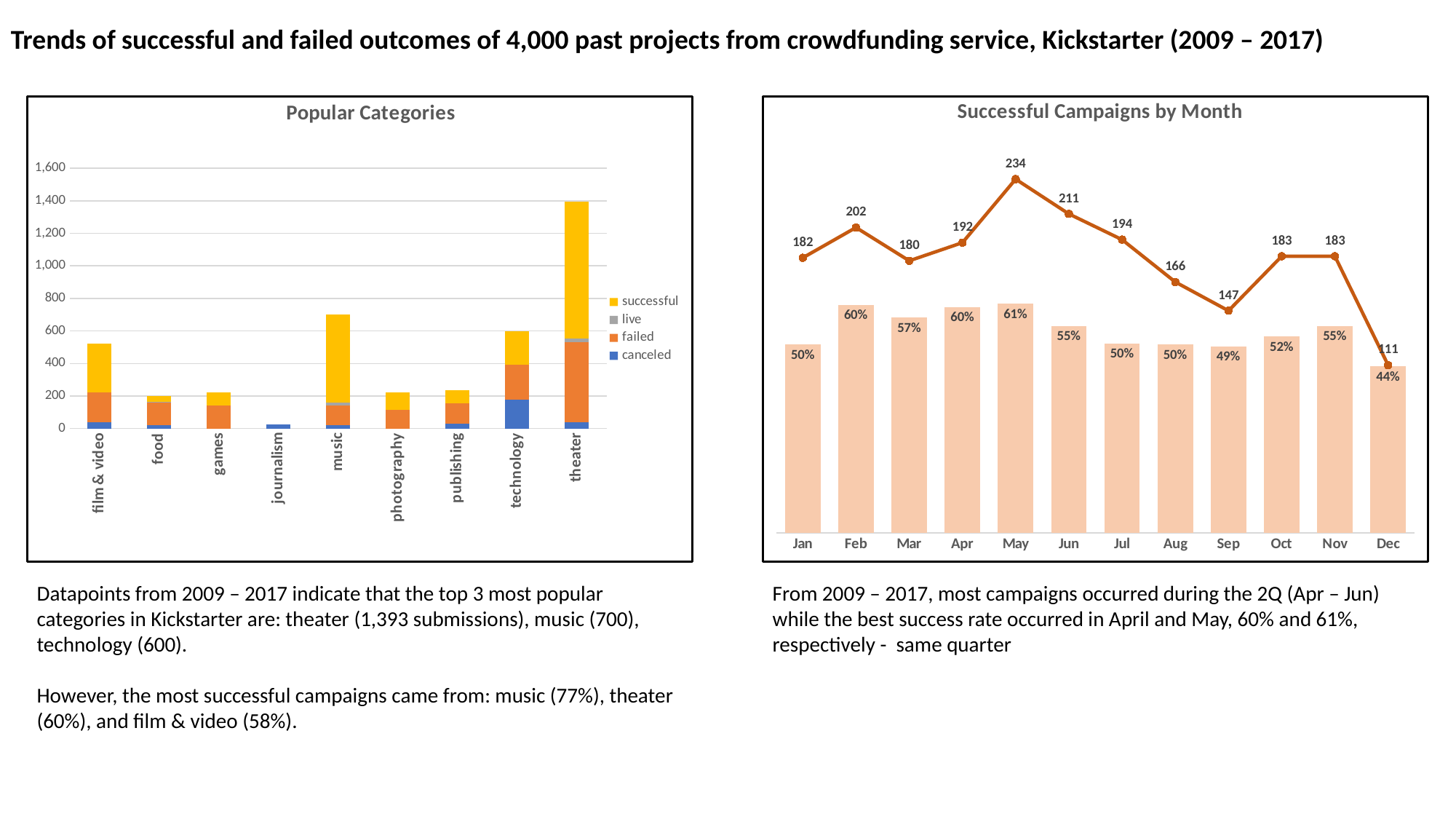

Trends of successful and failed outcomes of 4,000 past projects from crowdfunding service, Kickstarter (2009 – 2017)

### Chart: Popular Categories

| Category | canceled | failed | live | successful |
|---|---|---|---|---|
| film & video | 40.0 | 180.0 | None | 300.0 |
| food | 20.0 | 140.0 | 6.0 | 34.0 |
| games | None | 140.0 | None | 80.0 |
| journalism | 24.0 | None | None | None |
| music | 20.0 | 120.0 | 20.0 | 540.0 |
| photography | None | 117.0 | None | 103.0 |
| publishing | 30.0 | 127.0 | None | 80.0 |
| technology | 178.0 | 213.0 | None | 209.0 |
| theater | 37.0 | 493.0 | 24.0 | 839.0 |

### Chart: Successful Campaigns by Month

| Category |  | successful |
|---|---|---|
| Jan | 0.4986301369863014 | 182.0 |
| Feb | 0.6029850746268657 | 202.0 |
| Mar | 0.569620253164557 | 180.0 |
| Apr | 0.5981308411214953 | 192.0 |
| May | 0.6062176165803109 | 234.0 |
| Jun | 0.548051948051948 | 211.0 |
| Jul | 0.5012919896640827 | 194.0 |
| Aug | 0.4984984984984985 | 166.0 |
| Sep | 0.49328859060402686 | 147.0 |
| Oct | 0.5198863636363636 | 183.0 |
| Nov | 0.5479041916167665 | 183.0 |
| Dec | 0.44047619047619047 | 111.0 |
Datapoints from 2009 – 2017 indicate that the top 3 most popular categories in Kickstarter are: theater (1,393 submissions), music (700), technology (600).

However, the most successful campaigns came from: music (77%), theater (60%), and film & video (58%).
From 2009 – 2017, most campaigns occurred during the 2Q (Apr – Jun) while the best success rate occurred in April and May, 60% and 61%, respectively -  same quarter